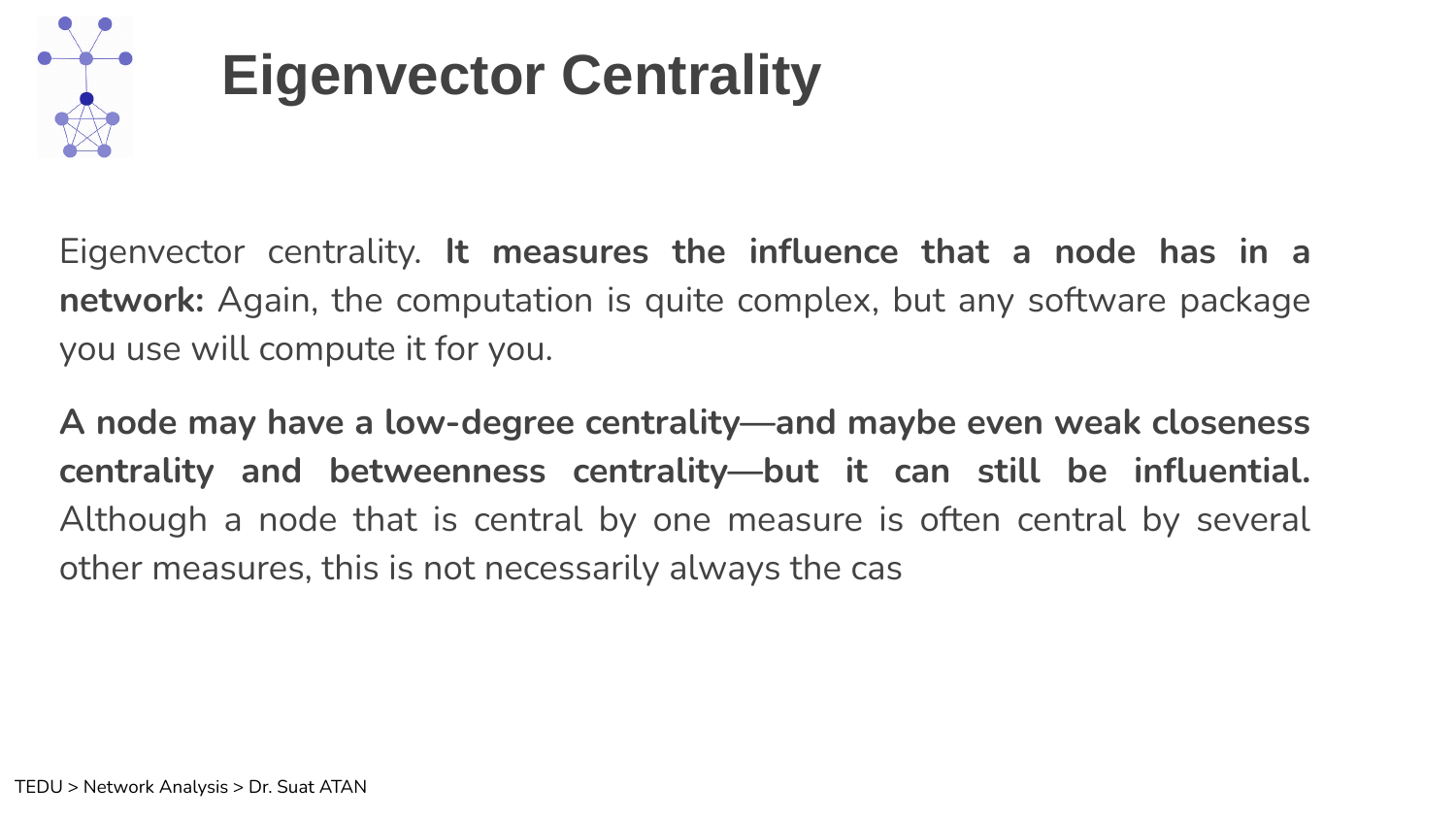

# Eigenvector Centrality
Eigenvector centrality. It measures the influence that a node has in a network: Again, the computation is quite complex, but any software package you use will compute it for you.
A node may have a low-degree centrality—and maybe even weak closeness centrality and betweenness centrality—but it can still be influential. Although a node that is central by one measure is often central by several other measures, this is not necessarily always the cas